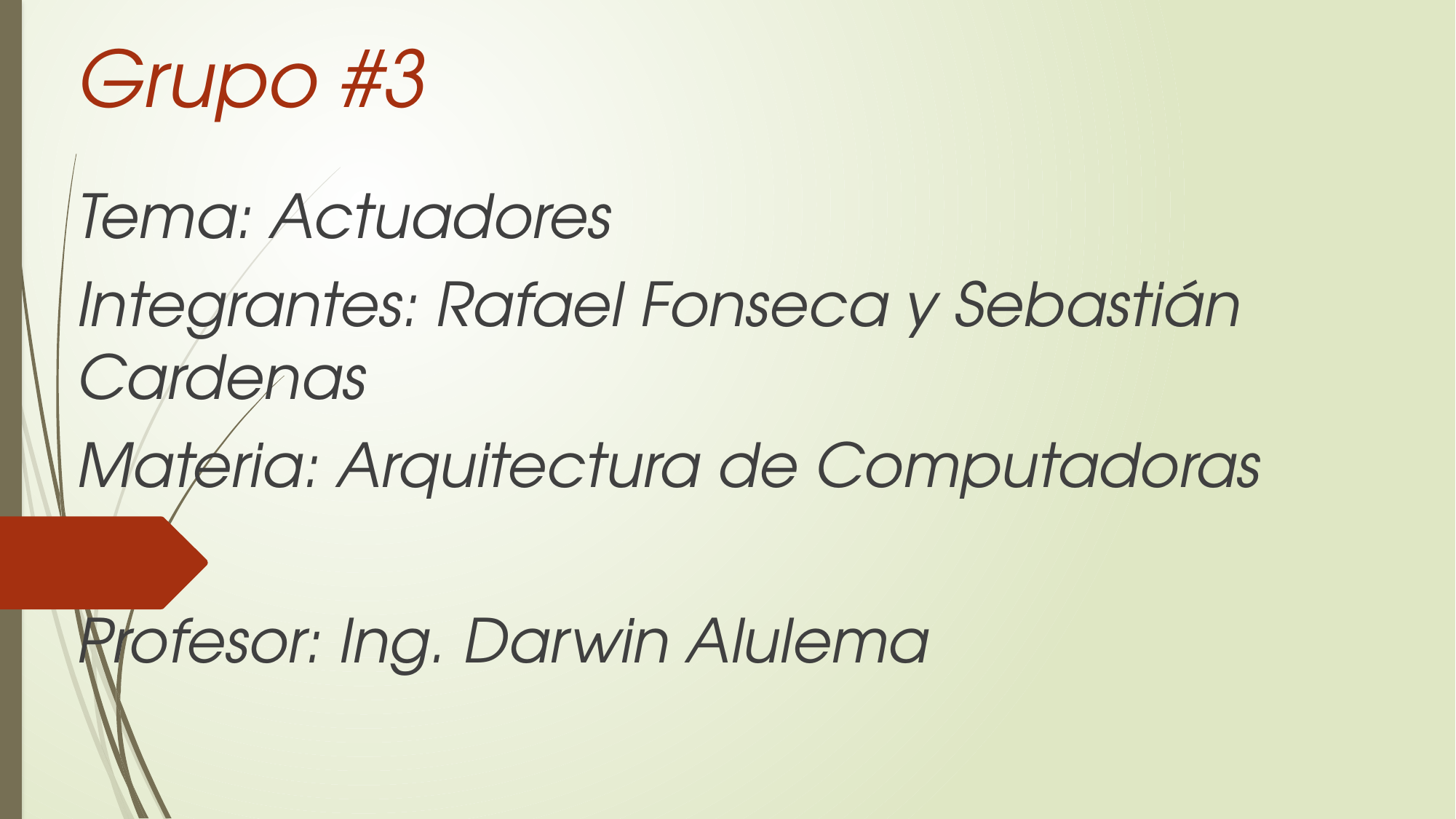

# Grupo #3
Tema: Actuadores
Integrantes: Rafael Fonseca y Sebastián Cardenas
Materia: Arquitectura de Computadoras

Profesor: Ing. Darwin Alulema